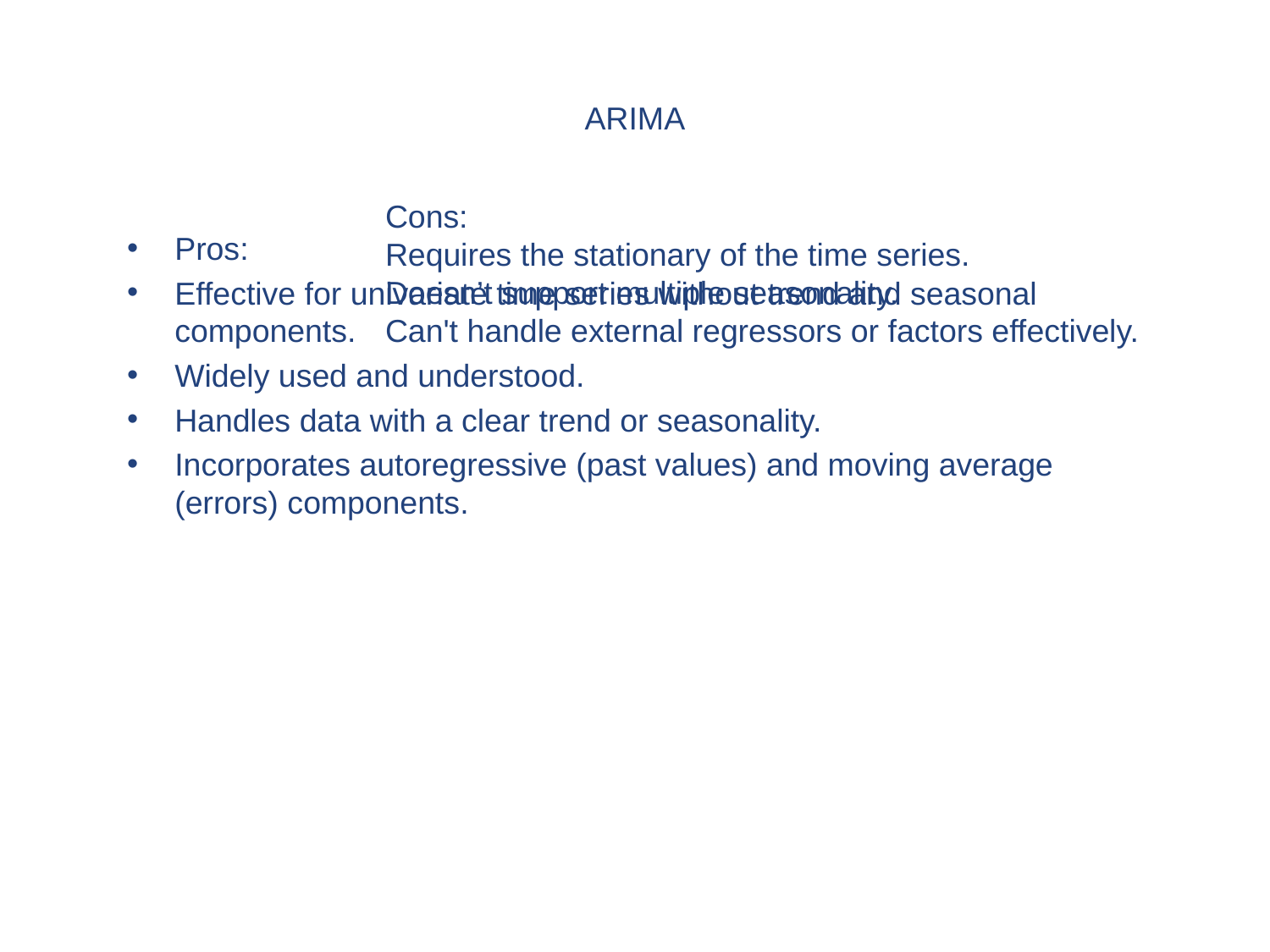

# ARIMA
Cons:
Requires the stationary of the time series.
Doesn’t support multiple seasonality.
Can't handle external regressors or factors effectively.
Pros:
Effective for univariate time series without trend and seasonal components.
Widely used and understood.
Handles data with a clear trend or seasonality.
Incorporates autoregressive (past values) and moving average (errors) components.